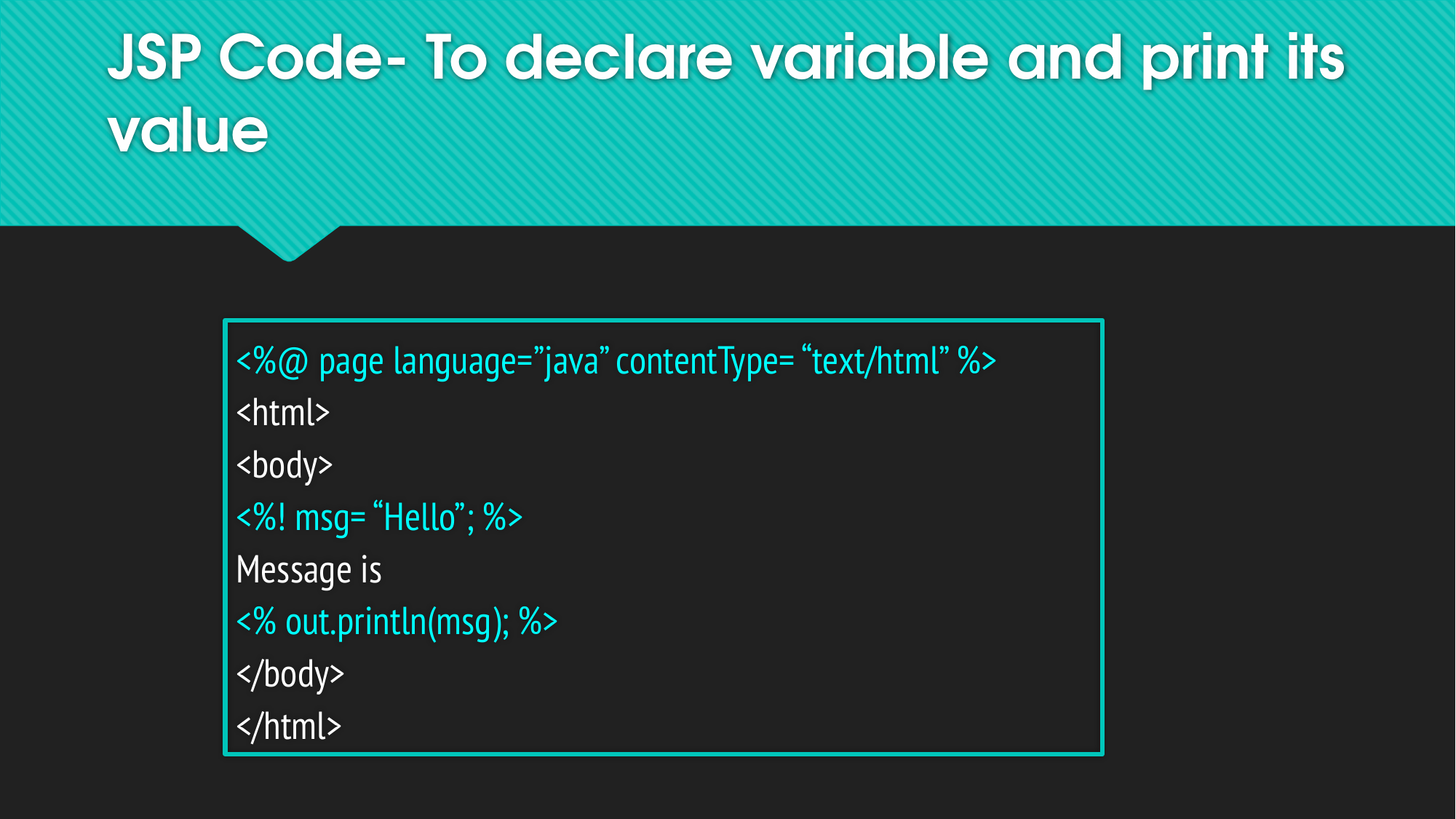

# JSP Code- To declare variable and print its value
<%@ page language=”java” contentType= “text/html” %>
<html>
<body>
<%! msg= “Hello”; %>
Message is
<% out.println(msg); %>
</body>
</html>